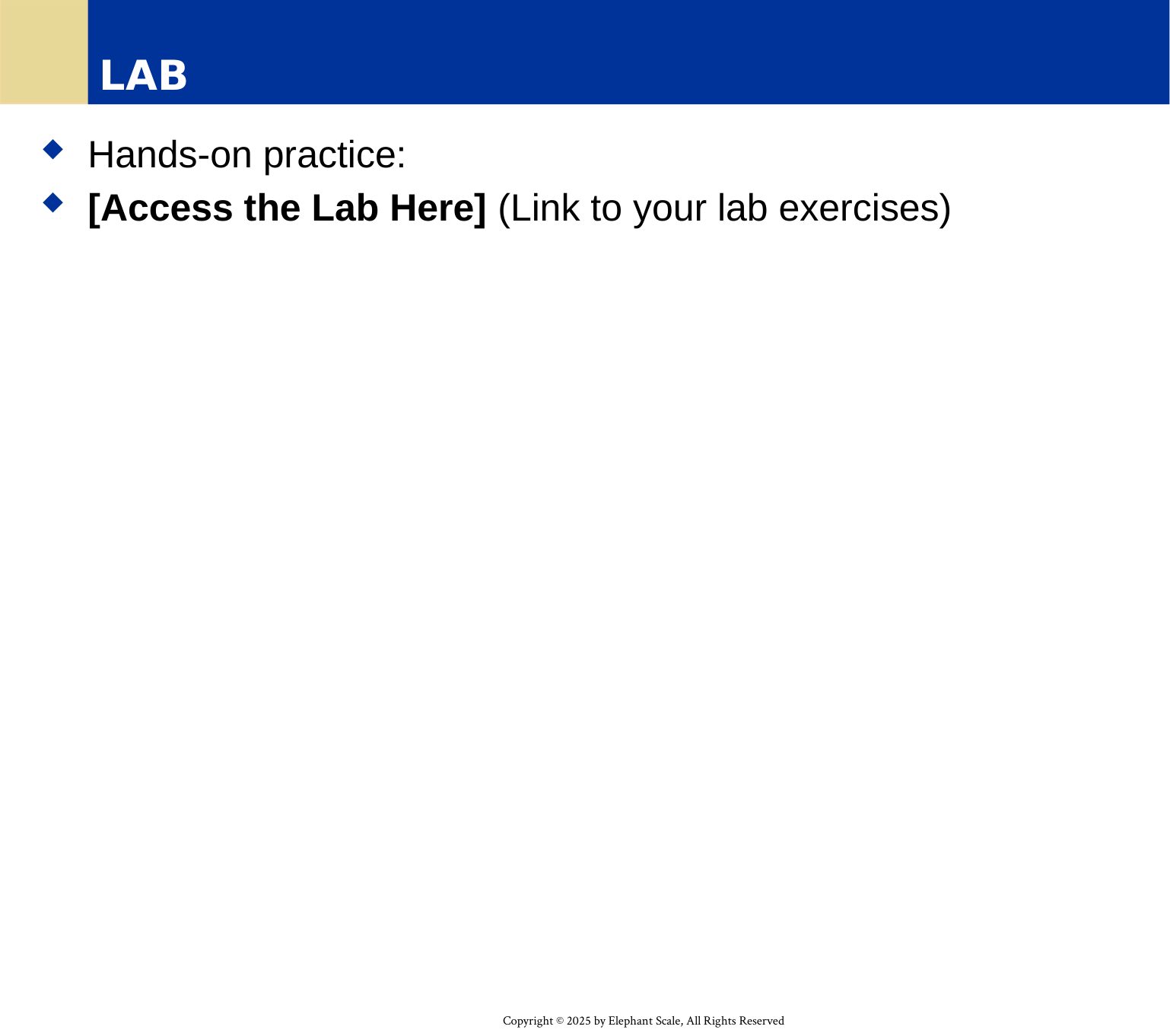

# LAB
 Hands-on practice:
 [Access the Lab Here] (Link to your lab exercises)
Copyright © 2025 by Elephant Scale, All Rights Reserved